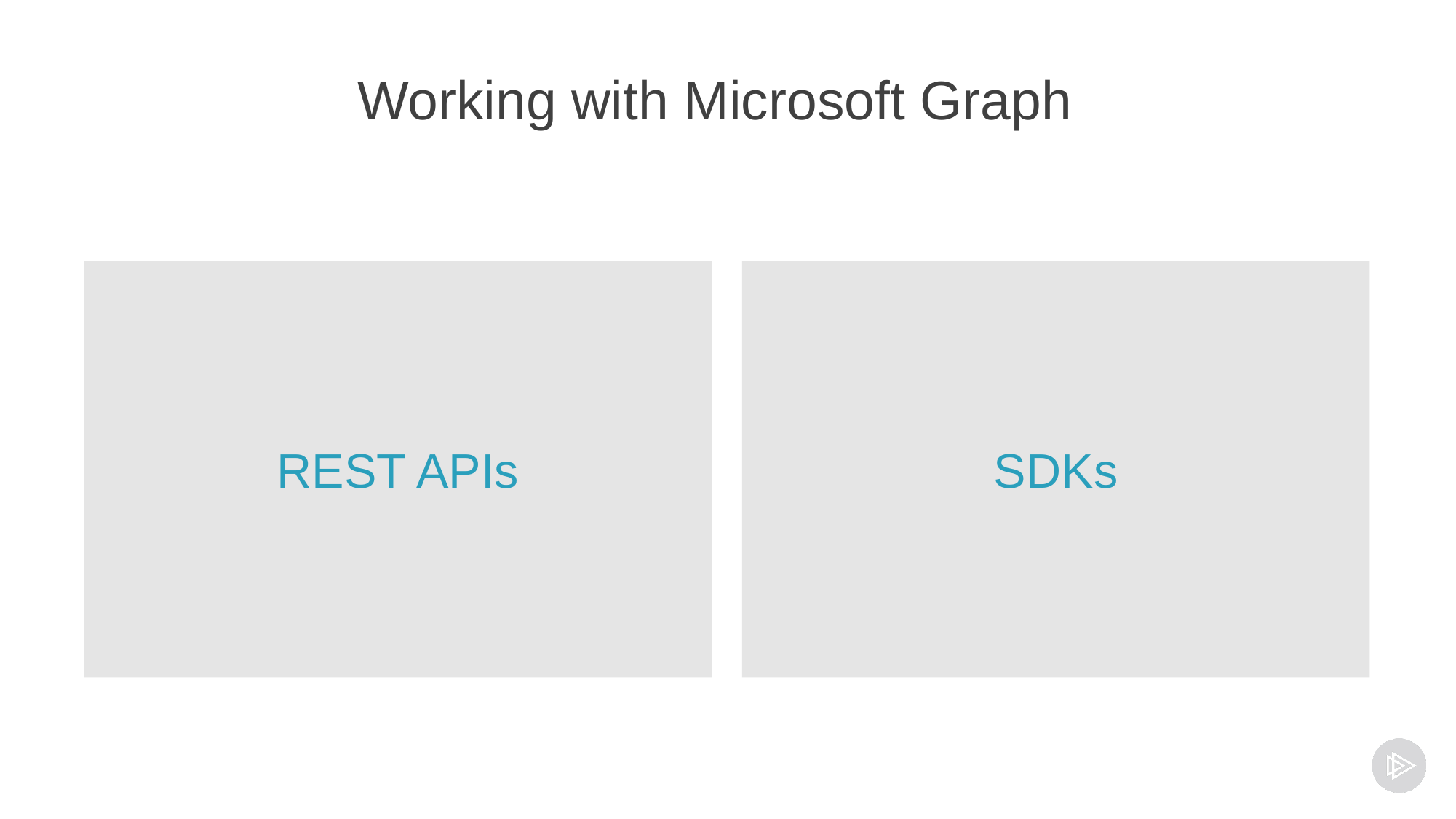

# Working with Microsoft Graph
REST APIs
SDKs